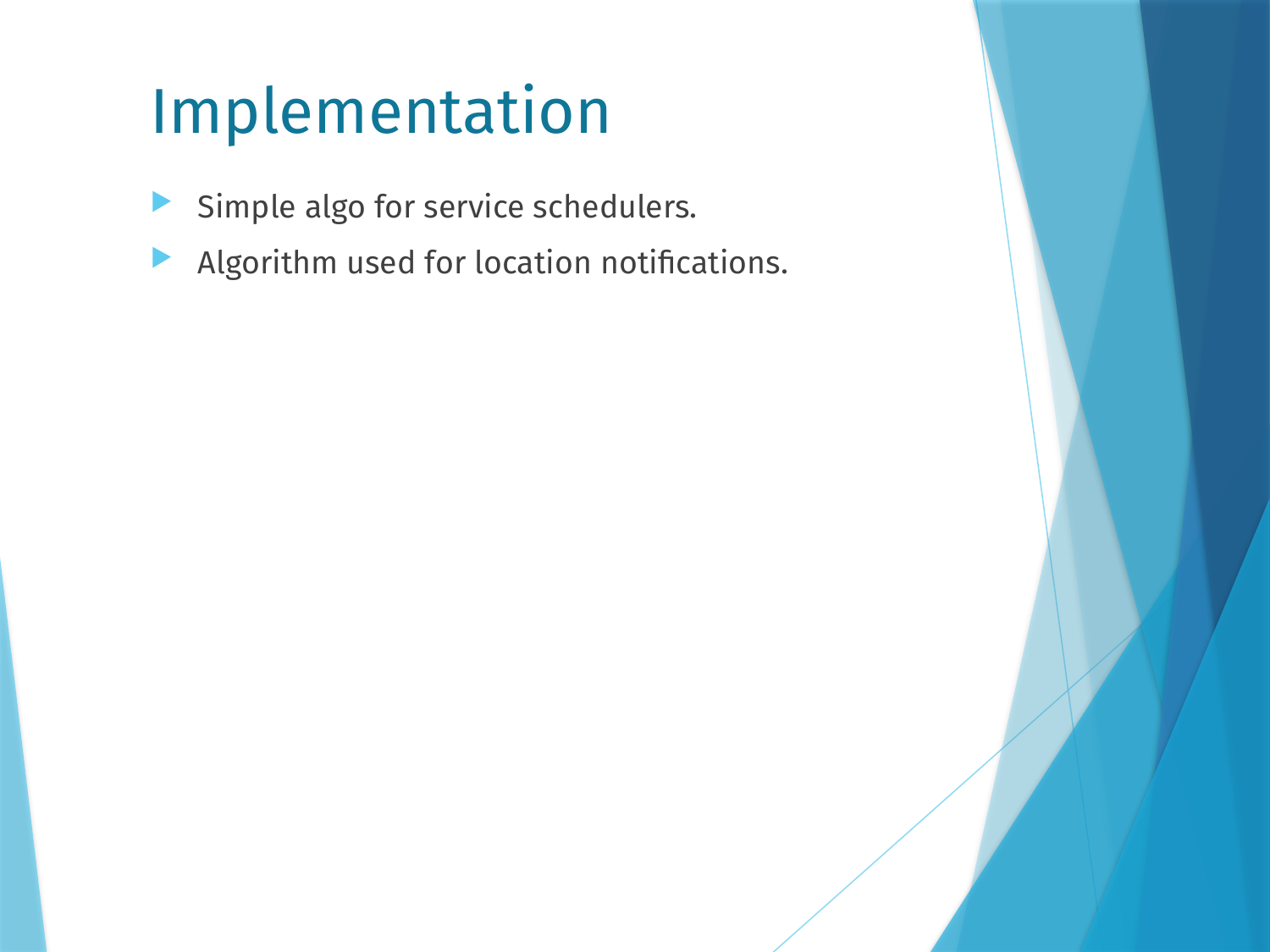

# Implementation
Simple algo for service schedulers.
Algorithm used for location notifications.